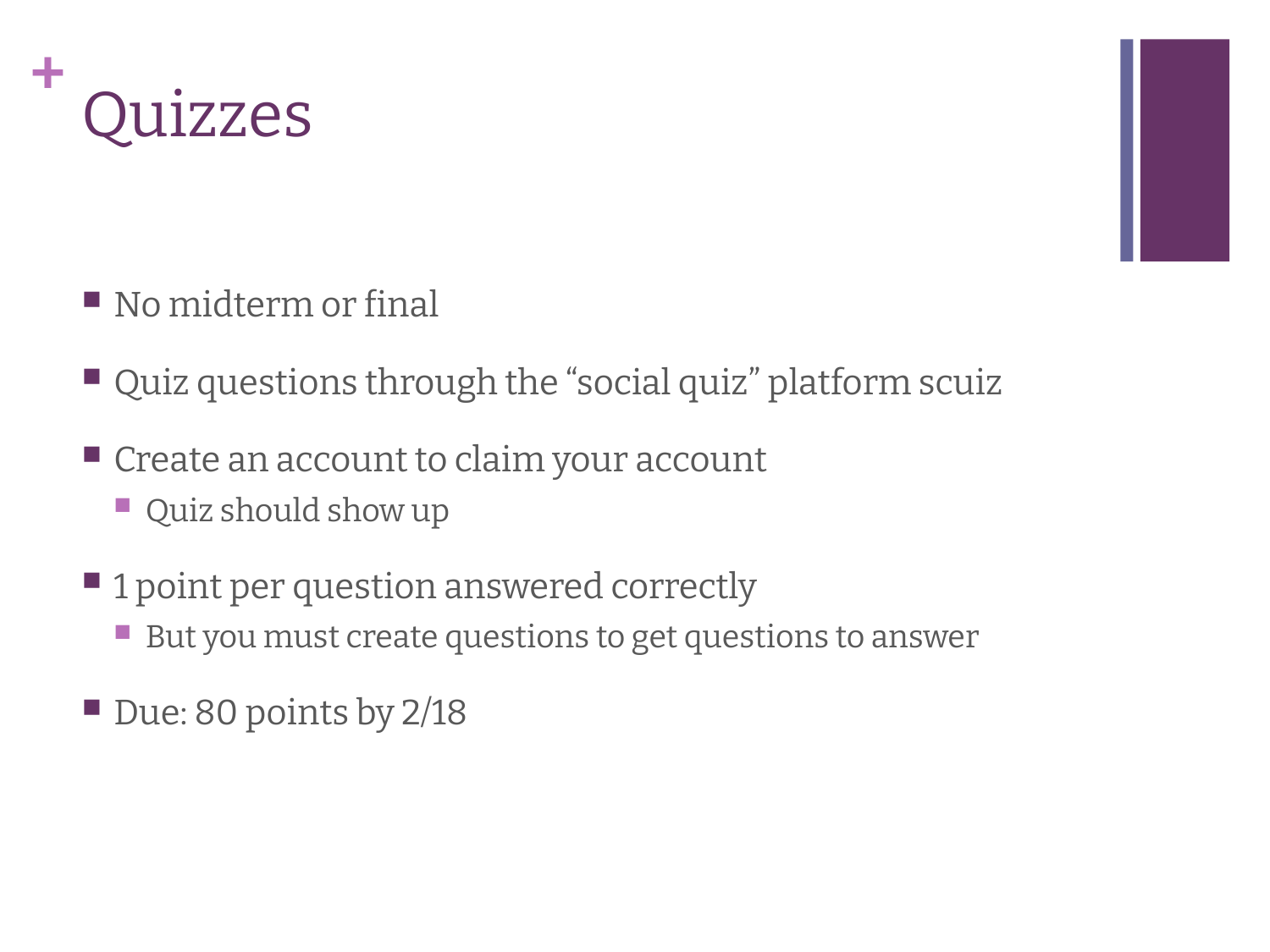

# Quizzes
No midterm or final
Quiz questions through the “social quiz” platform scuiz
Create an account to claim your account
Quiz should show up
1 point per question answered correctly
But you must create questions to get questions to answer
Due: 80 points by 2/18